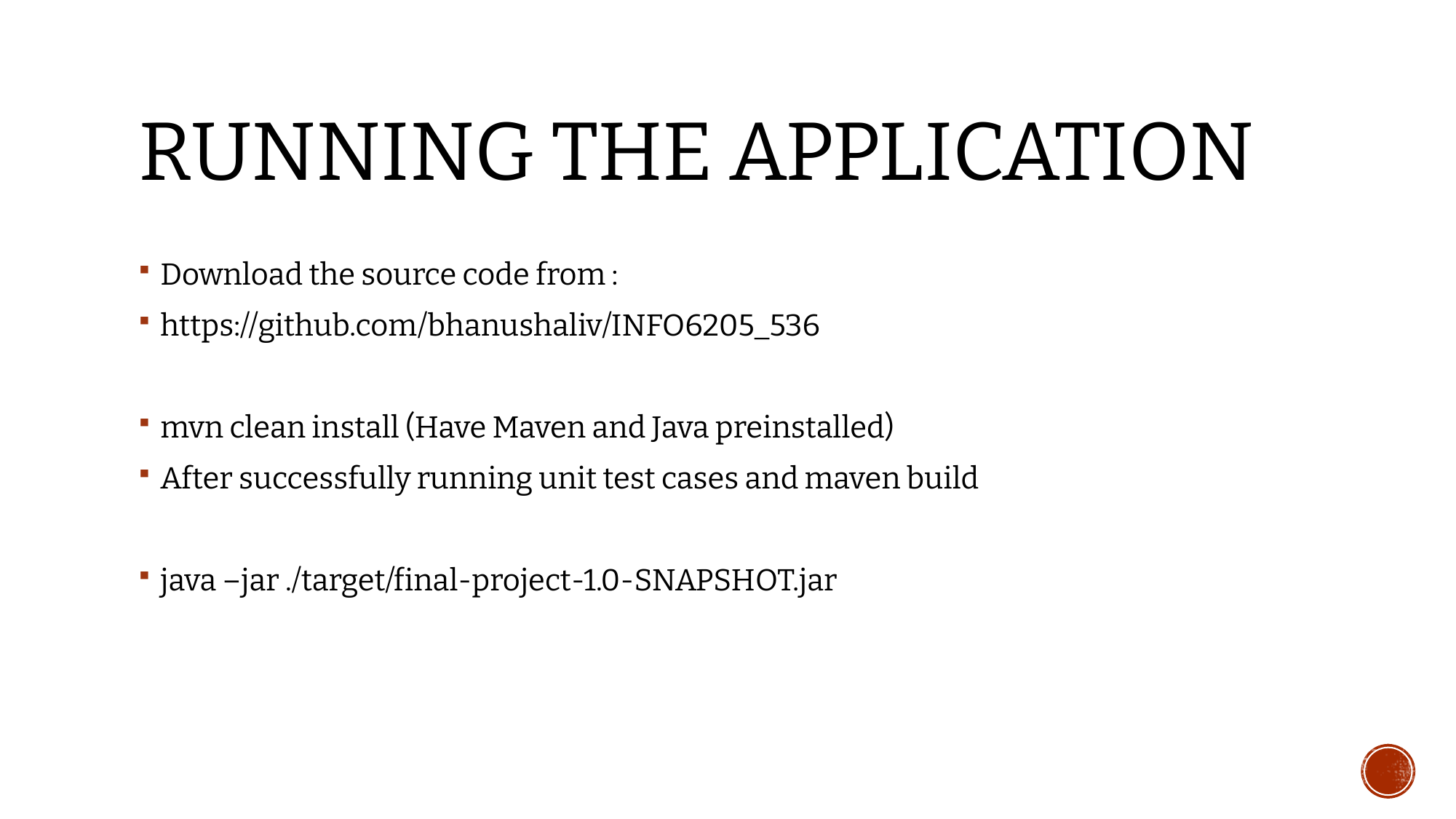

# Running the Application
Download the source code from :
https://github.com/bhanushaliv/INFO6205_536

mvn clean install (Have Maven and Java preinstalled)
After successfully running unit test cases and maven build

java –jar ./target/final-project-1.0-SNAPSHOT.jar